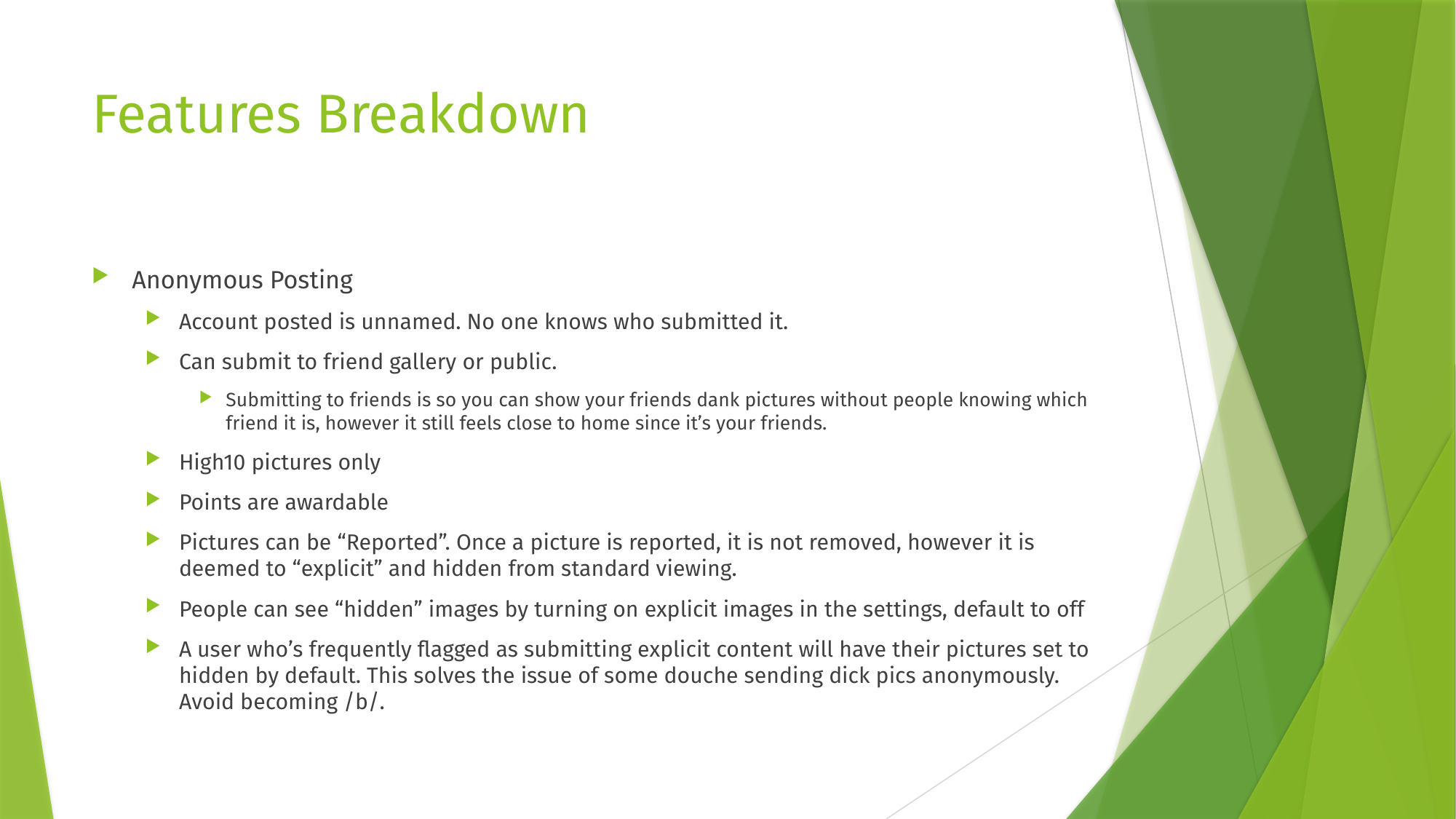

# Features Breakdown
Anonymous Posting
Account posted is unnamed. No one knows who submitted it.
Can submit to friend gallery or public.
Submitting to friends is so you can show your friends dank pictures without people knowing which friend it is, however it still feels close to home since it’s your friends.
High10 pictures only
Points are awardable
Pictures can be “Reported”. Once a picture is reported, it is not removed, however it is deemed to “explicit” and hidden from standard viewing.
People can see “hidden” images by turning on explicit images in the settings, default to off
A user who’s frequently flagged as submitting explicit content will have their pictures set to hidden by default. This solves the issue of some douche sending dick pics anonymously. Avoid becoming /b/.